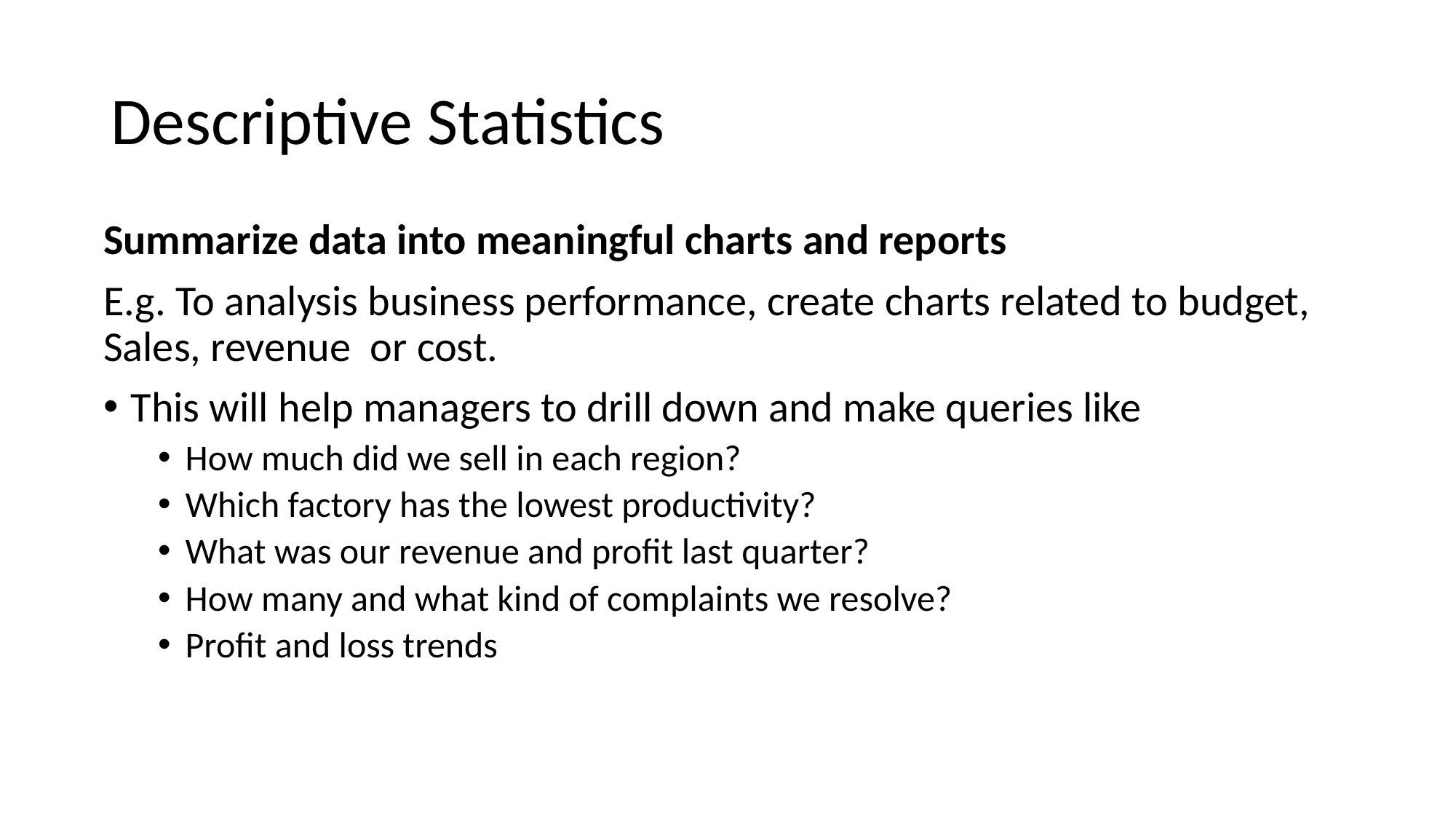

# Descriptive Statistics
Summarize data into meaningful charts and reports
E.g. To analysis business performance, create charts related to budget, Sales, revenue  or cost.
This will help managers to drill down and make queries like
How much did we sell in each region?
Which factory has the lowest productivity?
What was our revenue and profit last quarter?
How many and what kind of complaints we resolve?
Profit and loss trends